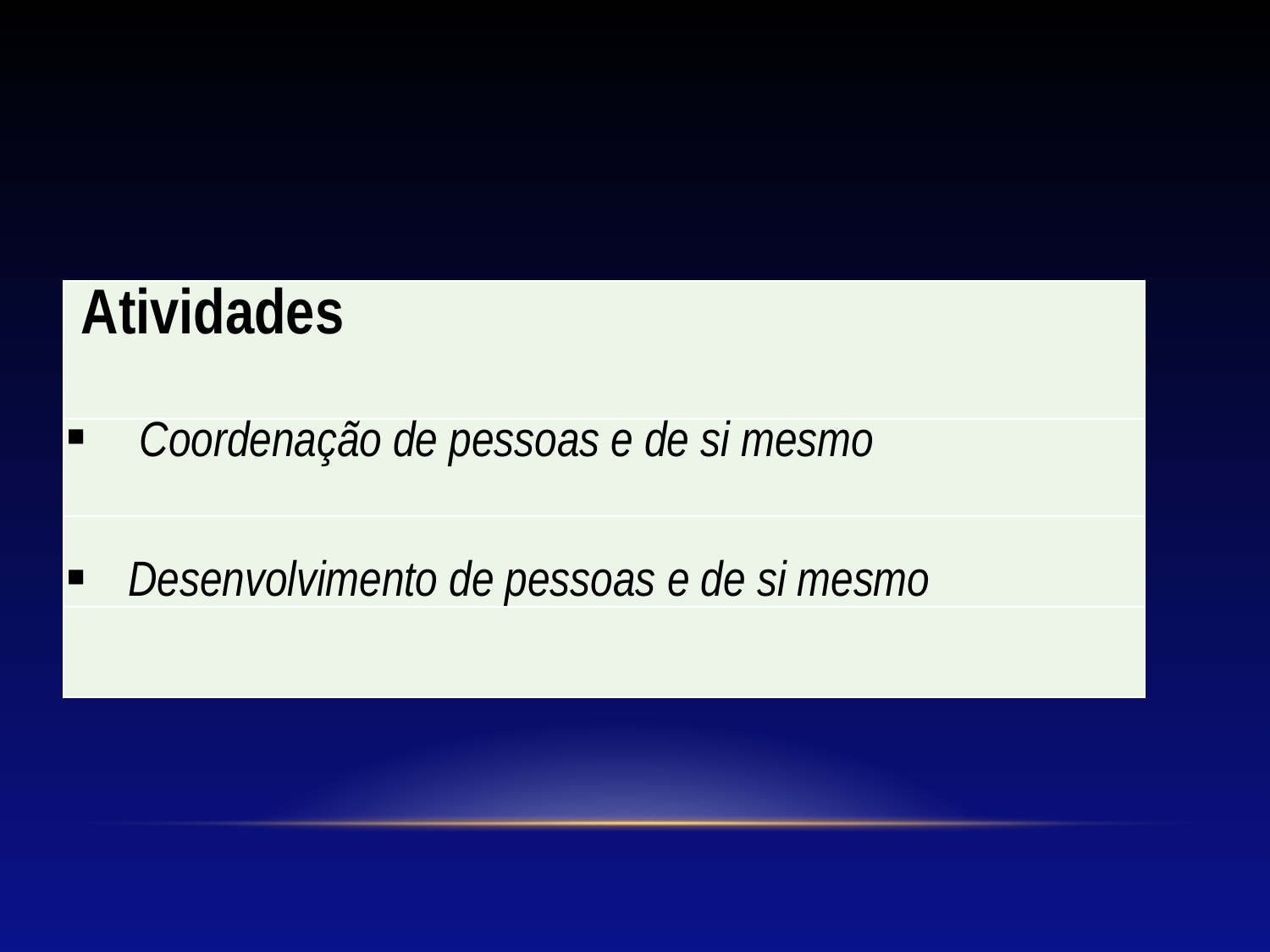

| Atividades |
| --- |
| Coordenação de pessoas e de si mesmo |
| Desenvolvimento de pessoas e de si mesmo |
|  |